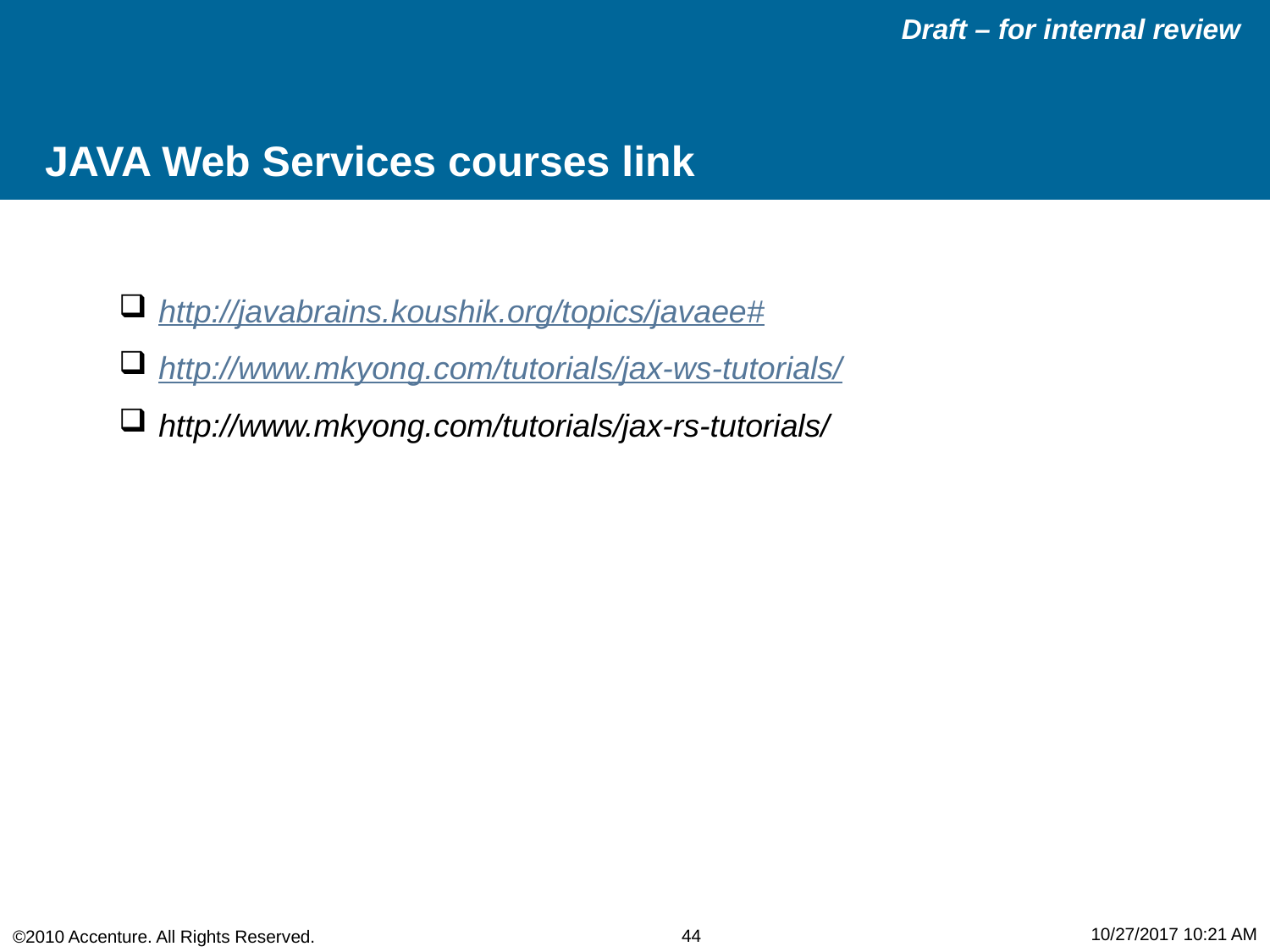

# JAVA Web Services courses link
http://javabrains.koushik.org/topics/javaee#
http://www.mkyong.com/tutorials/jax-ws-tutorials/
http://www.mkyong.com/tutorials/jax-rs-tutorials/
10/27/2017 10:21 AM
44
©2010 Accenture. All Rights Reserved.